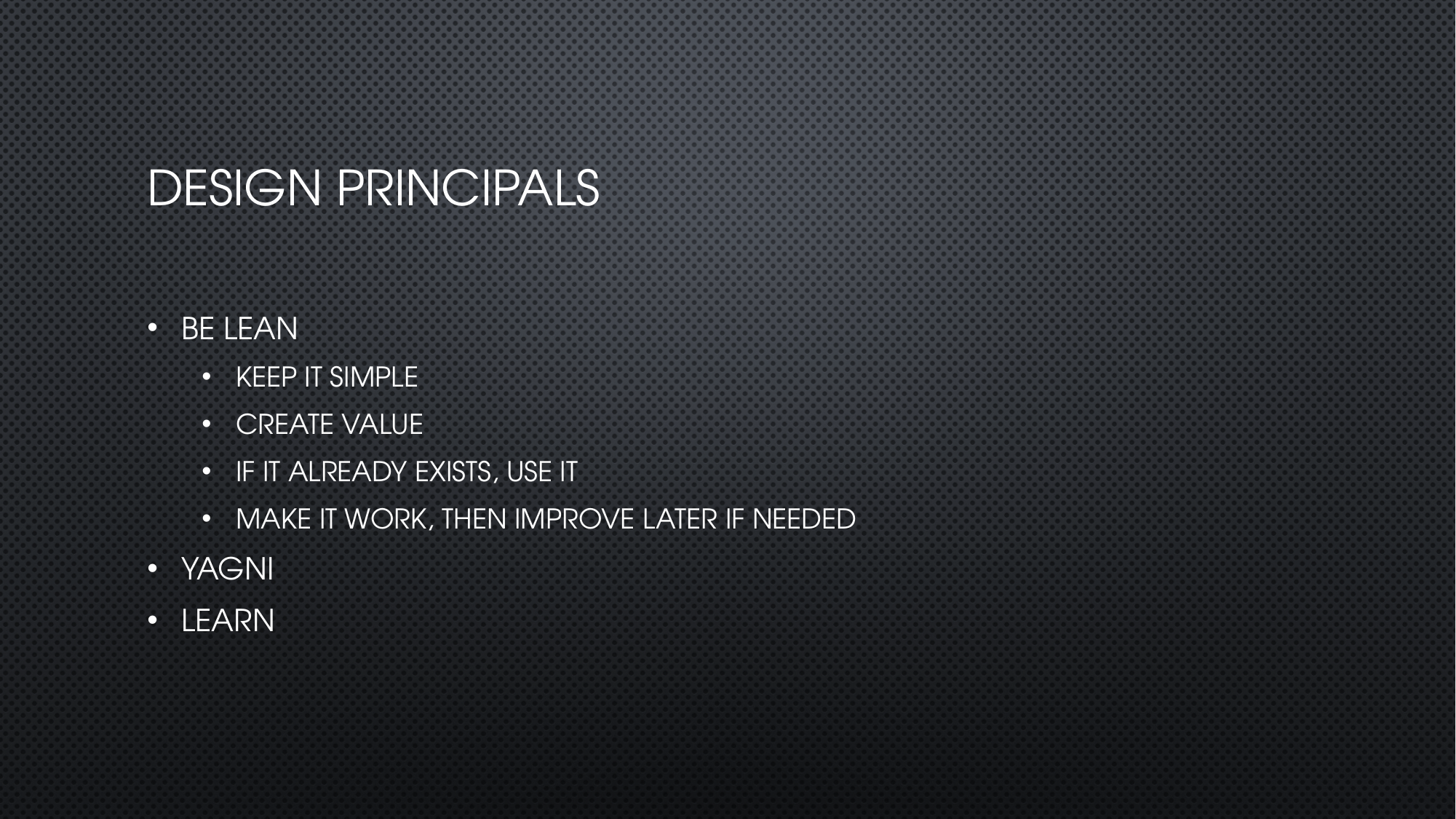

# Design Principals
Be lean
Keep it simple
Create value
If it already exists, use it
Make it work, then improve later if needed
YAGNI
Learn